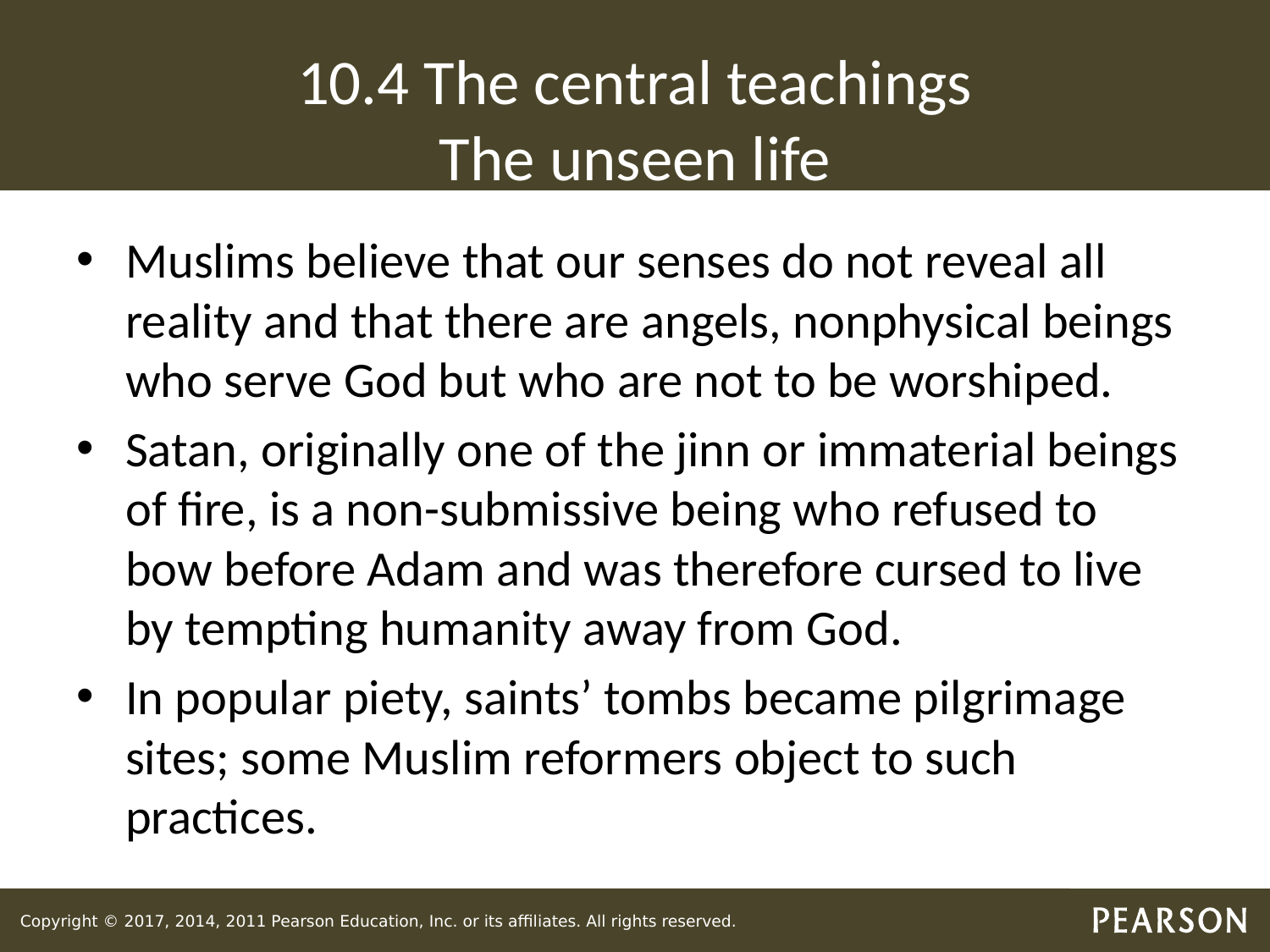

# 10.4 The central teachings The unseen life
Muslims believe that our senses do not reveal all reality and that there are angels, nonphysical beings who serve God but who are not to be worshiped.
Satan, originally one of the jinn or immaterial beings of fire, is a non-submissive being who refused to bow before Adam and was therefore cursed to live by tempting humanity away from God.
In popular piety, saints’ tombs became pilgrimage sites; some Muslim reformers object to such practices.